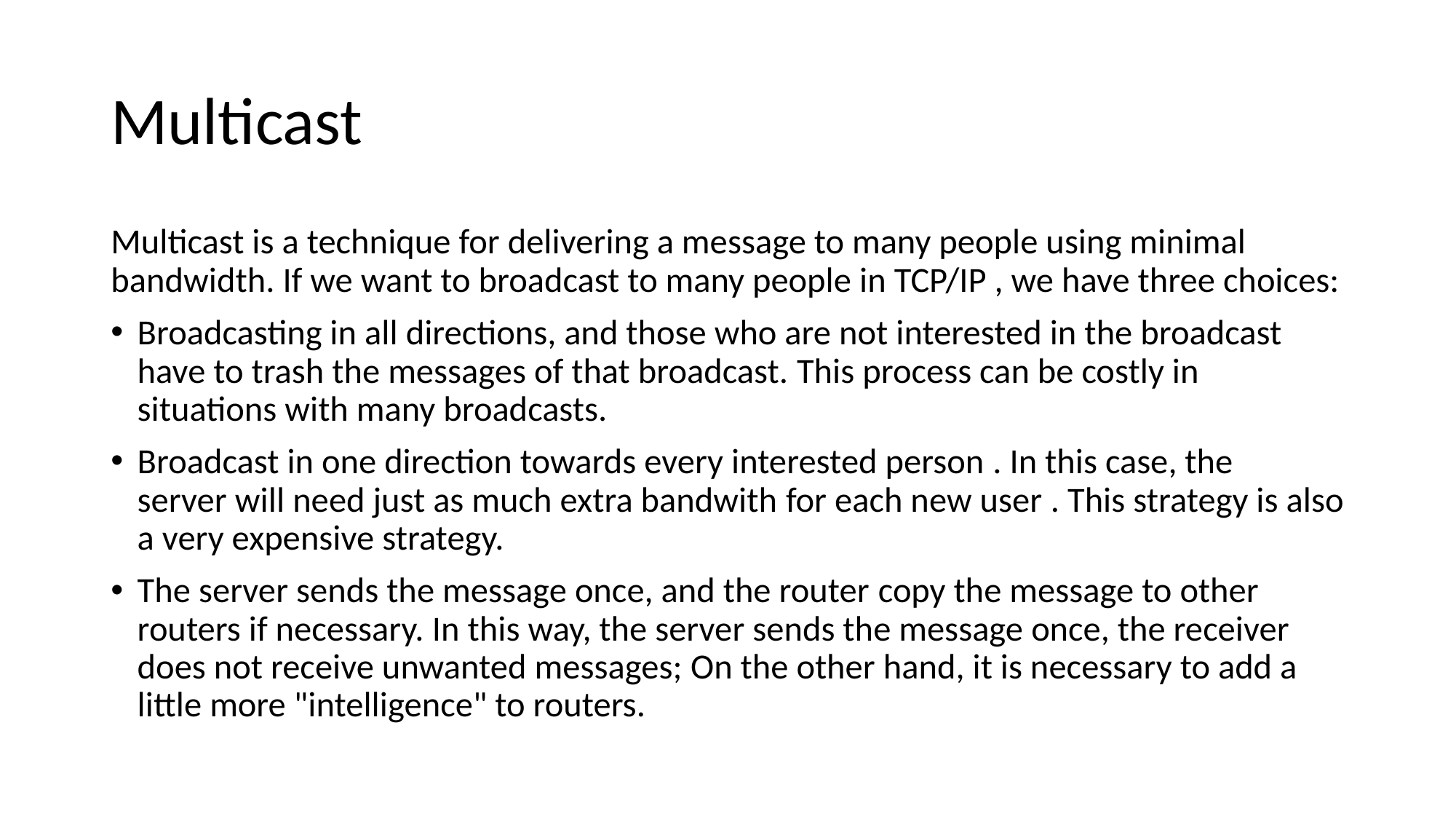

# Multicast
Multicast is a technique for delivering a message to many people using minimal bandwidth. If we want to broadcast to many people in TCP/IP , we have three choices:
Broadcasting in all directions, and those who are not interested in the broadcast have to trash the messages of that broadcast. This process can be costly in situations with many broadcasts.
Broadcast in one direction towards every interested person . In this case, the server will need just as much extra bandwith for each new user . This strategy is also a very expensive strategy.
The server sends the message once, and the router copy the message to other routers if necessary. In this way, the server sends the message once, the receiver does not receive unwanted messages; On the other hand, it is necessary to add a little more "intelligence" to routers.